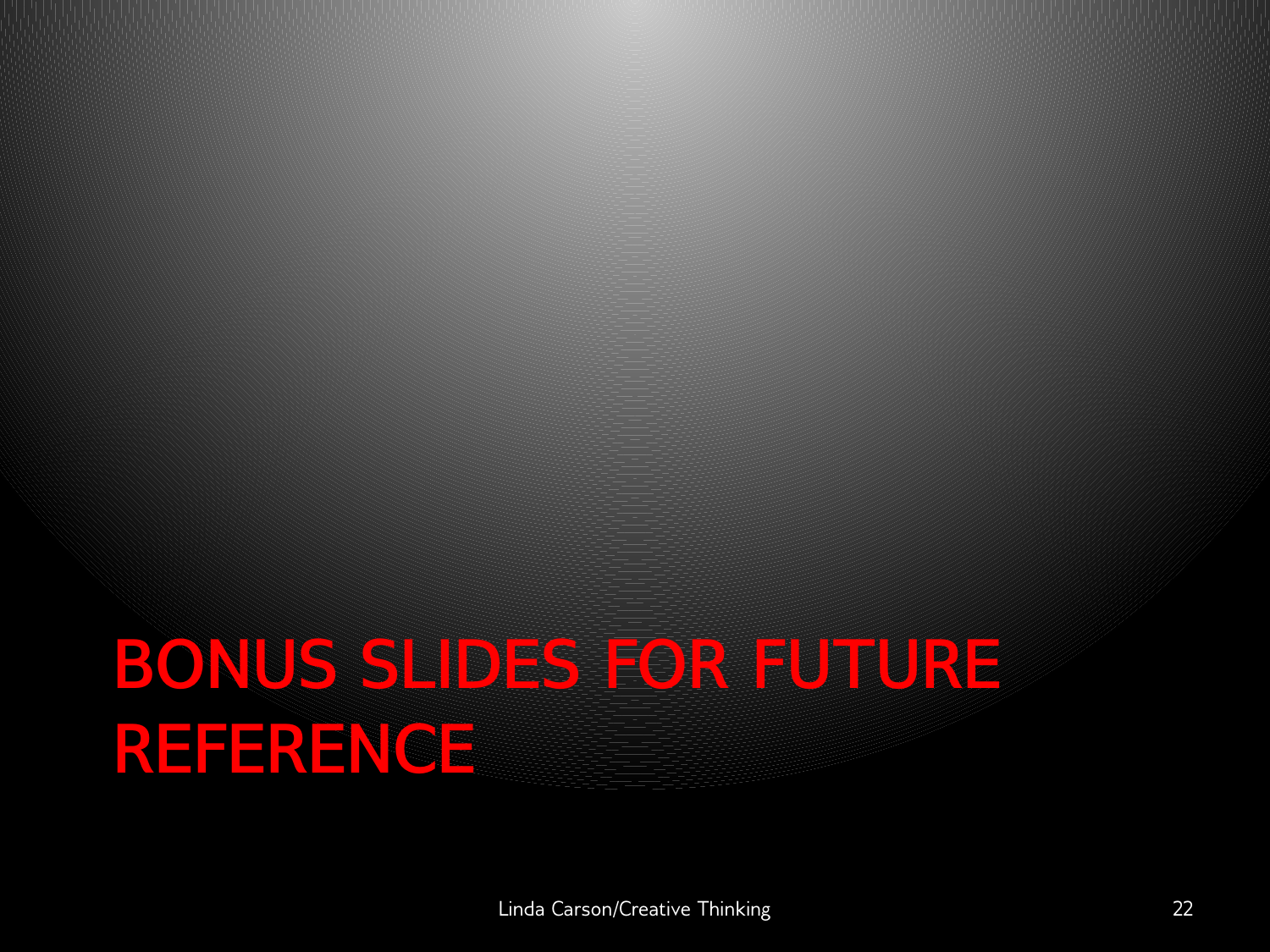

# Bonus slides for future reference
Linda Carson/Creative Thinking
22